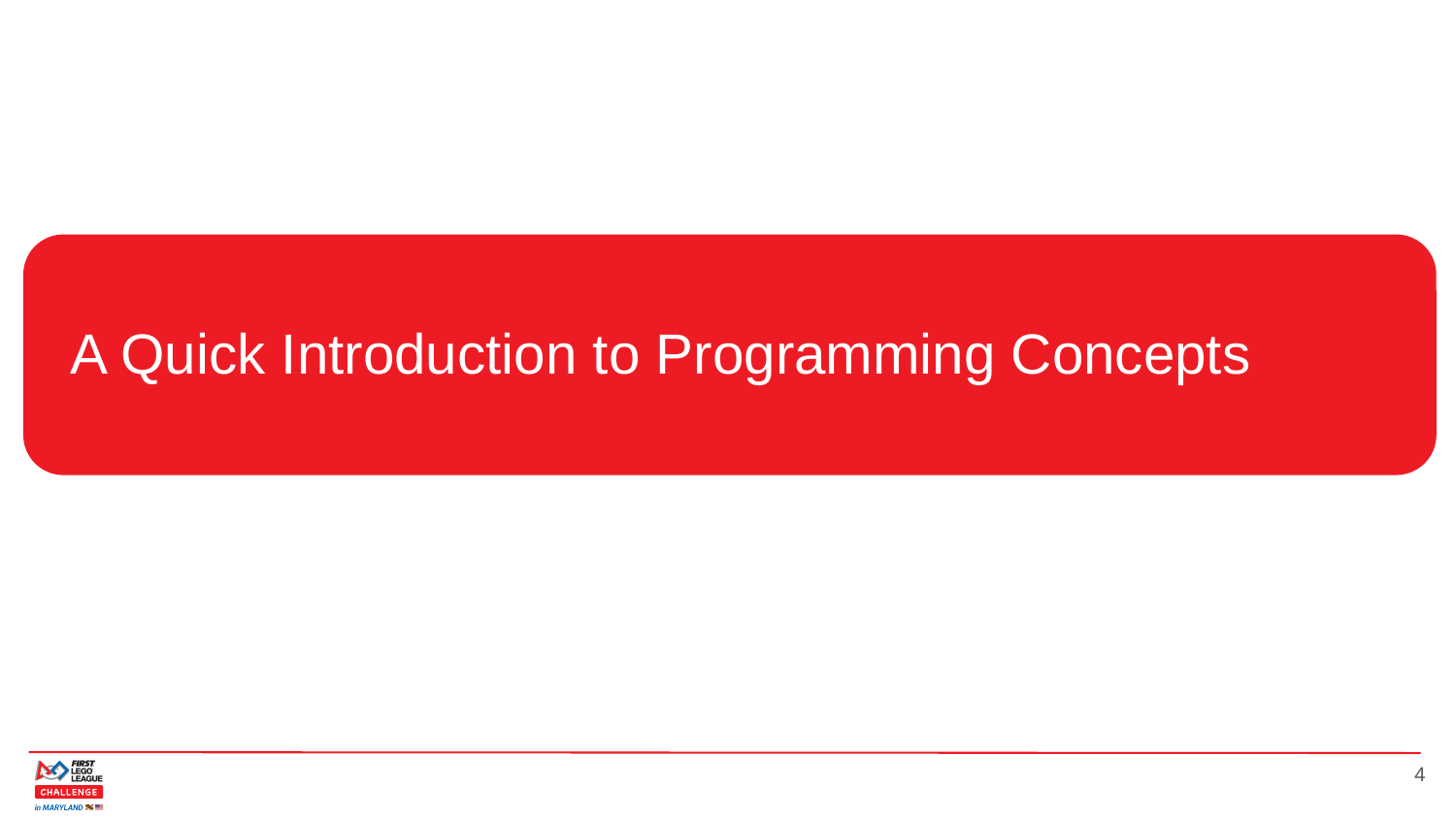

A Quick Introduction to Programming Concepts
4